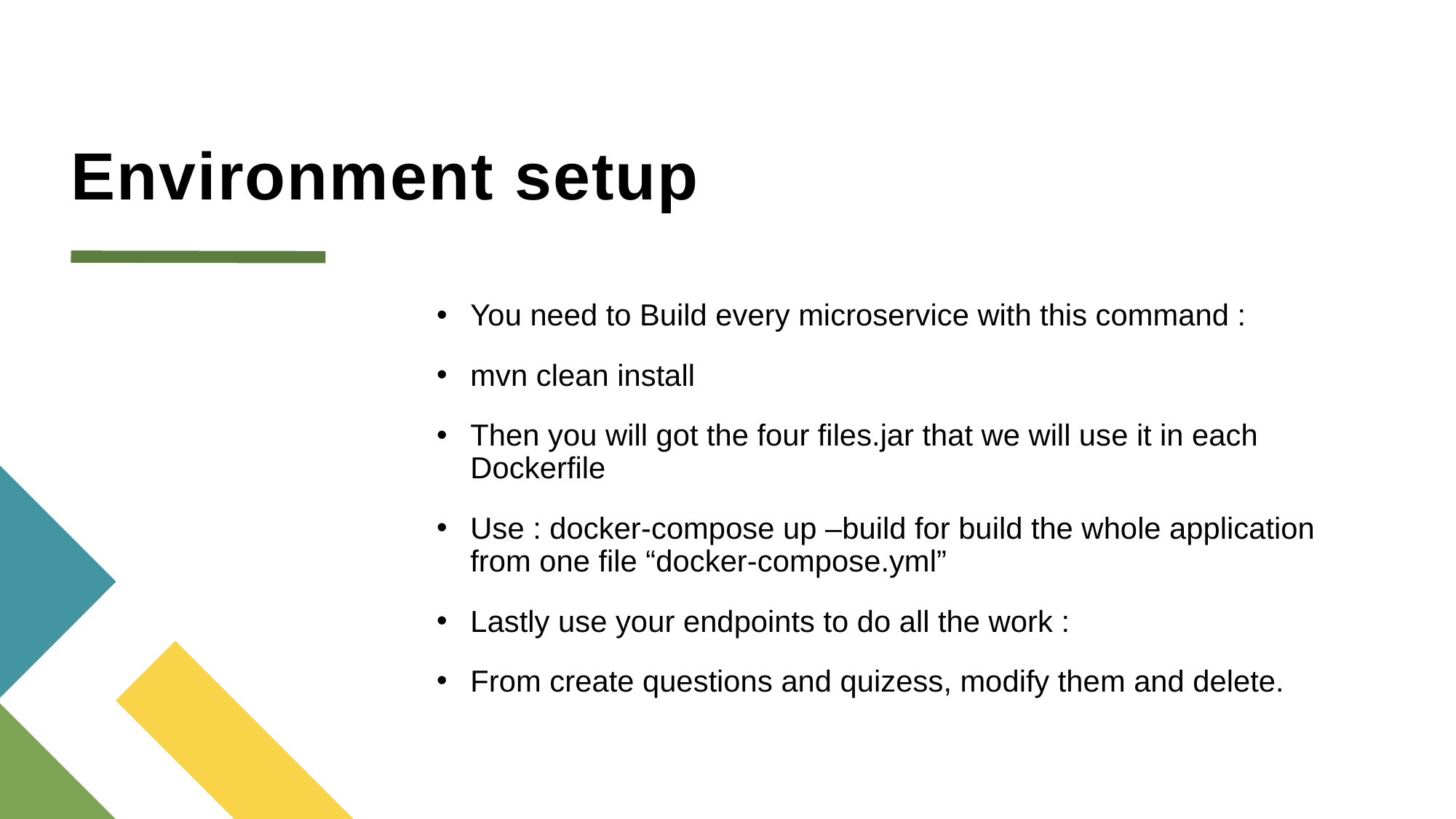

# Environment setup
You need to Build every microservice with this command :
mvn clean install
Then you will got the four files.jar that we will use it in each Dockerfile
Use : docker-compose up –build for build the whole application from one file “docker-compose.yml”
Lastly use your endpoints to do all the work :
From create questions and quizess, modify them and delete.